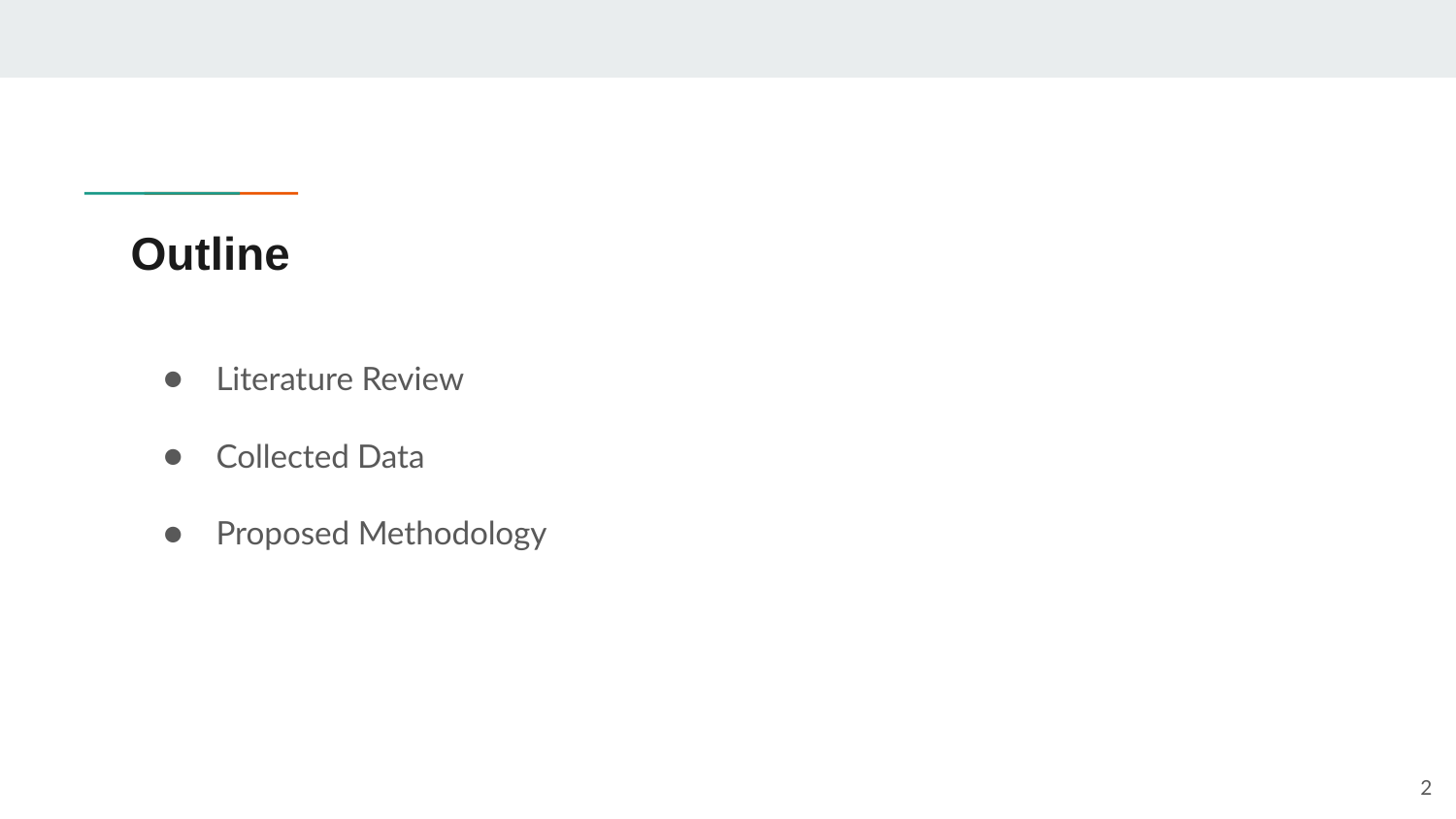

# Outline
Literature Review
Collected Data
Proposed Methodology

2